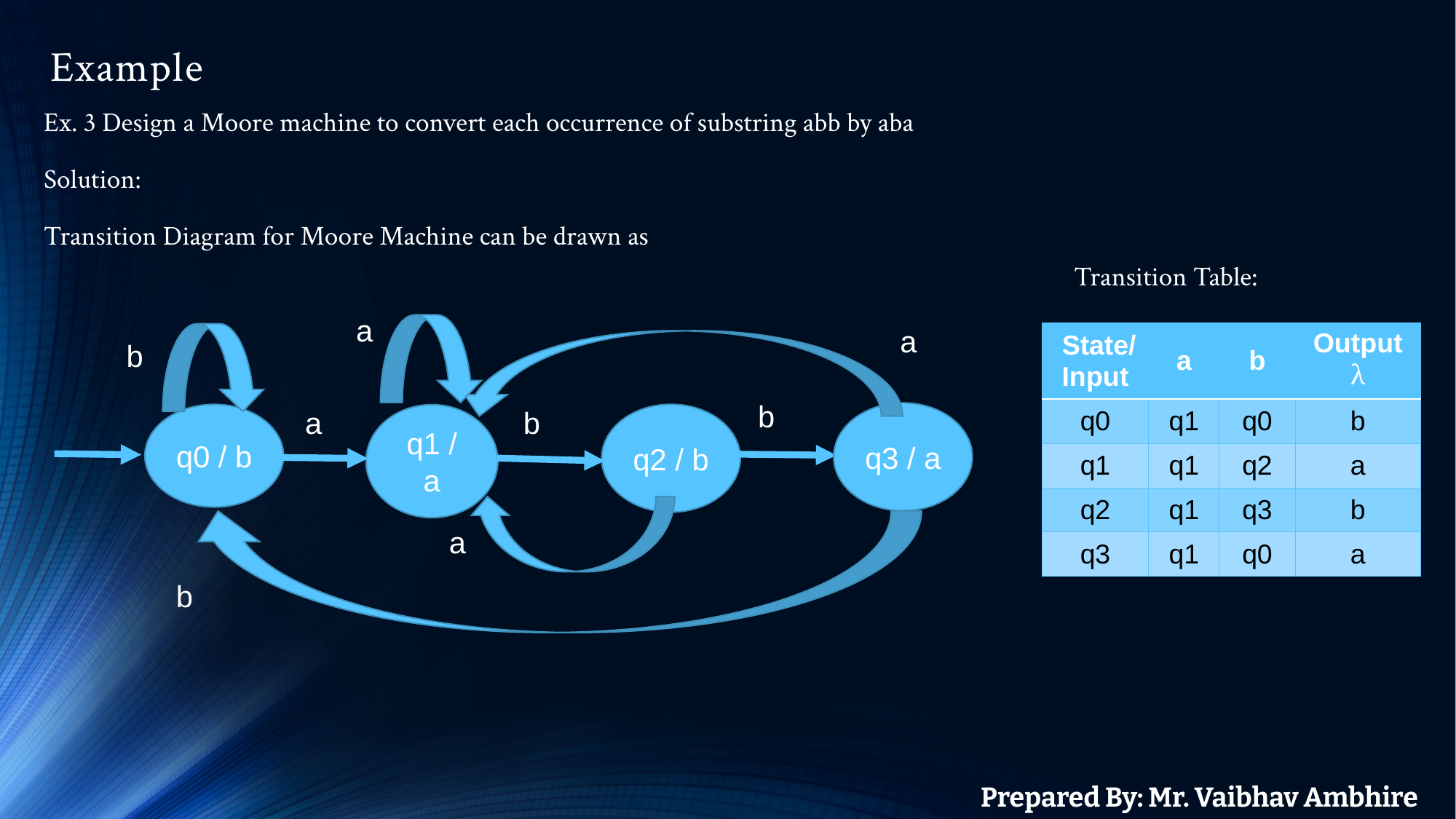

# Example
Ex. 3 Design a Moore machine to convert each occurrence of substring abb by aba
Solution:
Transition Diagram for Moore Machine can be drawn as
Transition Table:
a

a
| State/ Input | a | b | Output λ |
| --- | --- | --- | --- |
| q0 | q1 | q0 | b |
| q1 | q1 | q2 | a |
| q2 | q1 | q3 | b |
| q3 | q1 | q0 | a |

b
b
a
b
q3 / a
q2 / b
q0 / b
q1 / a

a
b